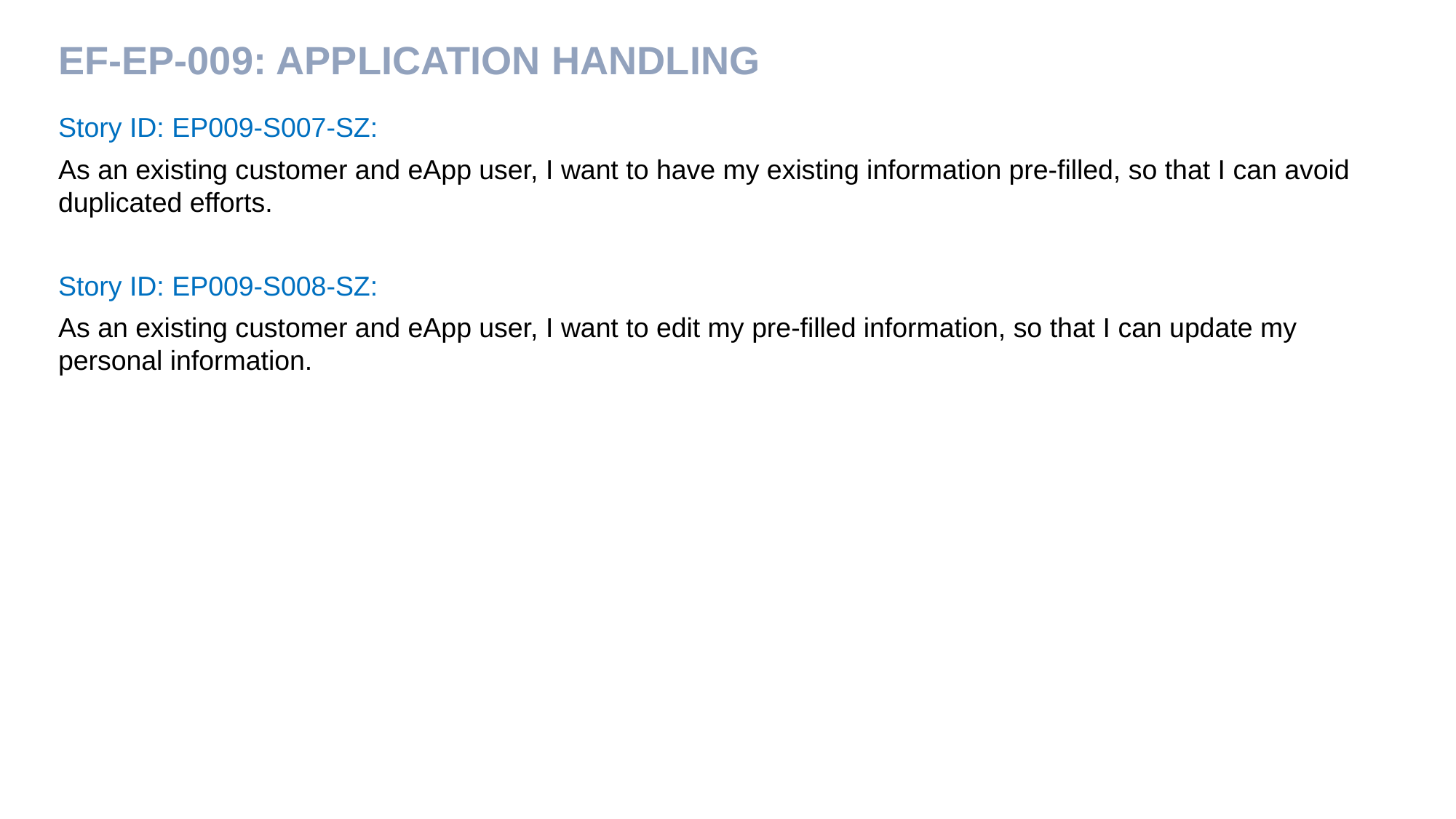

# EF-EP-009: application handling
Story ID: EP009-S007-SZ:
As an existing customer and eApp user, I want to have my existing information pre-filled, so that I can avoid duplicated efforts.

Story ID: EP009-S008-SZ:
As an existing customer and eApp user, I want to edit my pre-filled information, so that I can update my personal information.